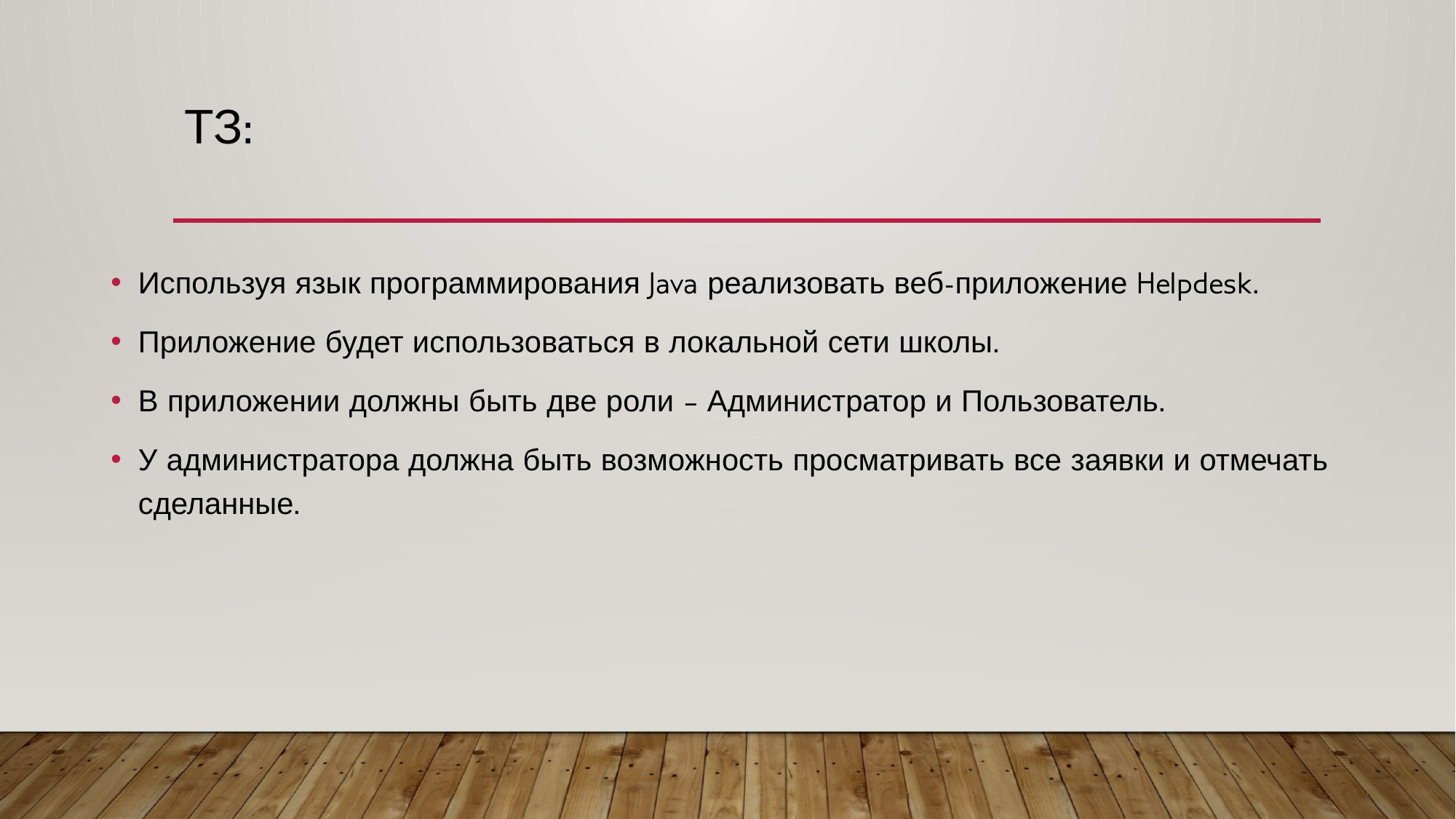

# ТЗ:
Используя язык программирования Java реализовать веб-приложение Helpdesk.
Приложение будет использоваться в локальной сети школы.
В приложении должны быть две роли – Администратор и Пользователь.
У администратора должна быть возможность просматривать все заявки и отмечать сделанные.